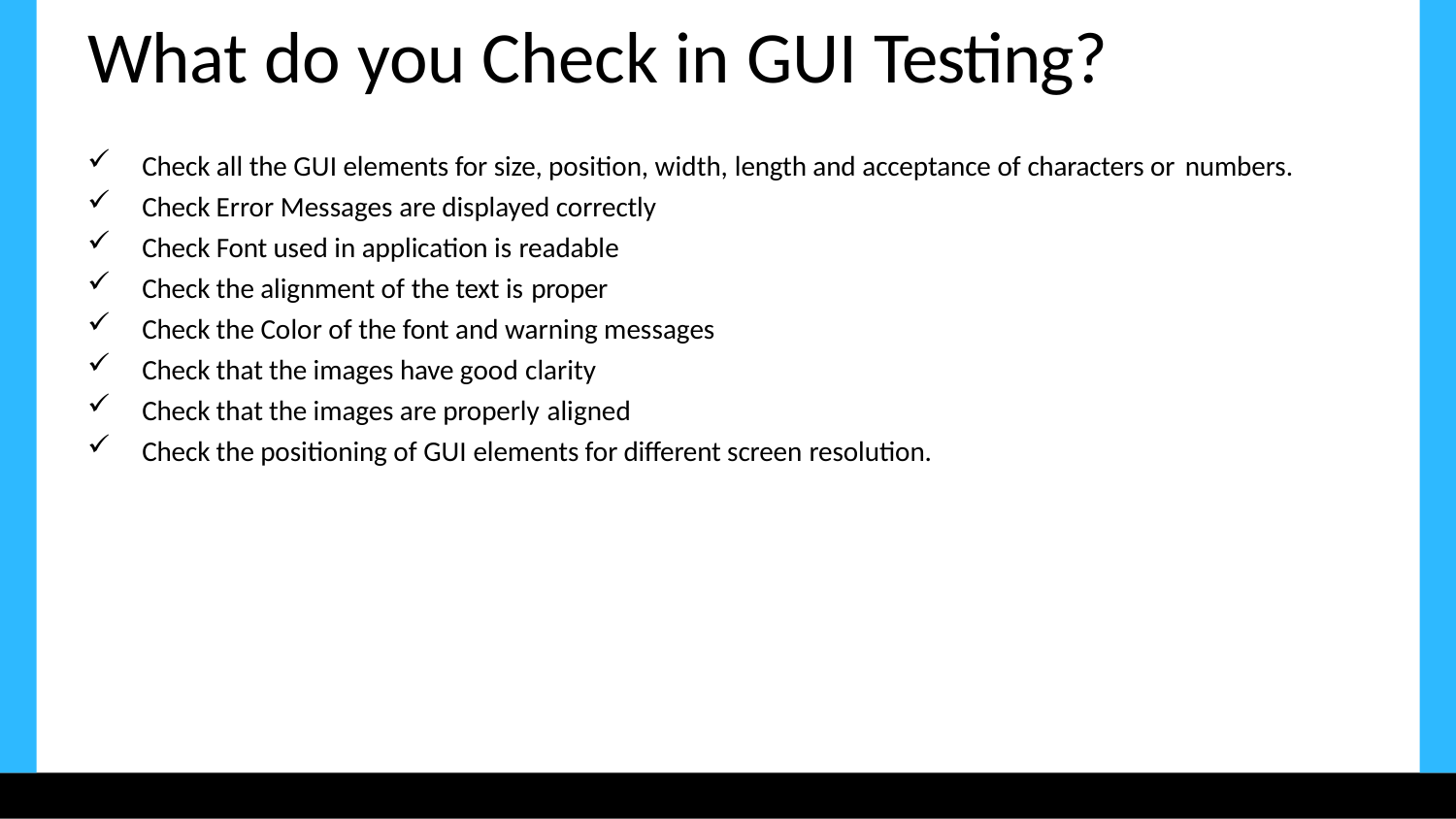

# What do you Check in GUI Testing?
Check all the GUI elements for size, position, width, length and acceptance of characters or numbers.
Check Error Messages are displayed correctly
Check Font used in application is readable
Check the alignment of the text is proper
Check the Color of the font and warning messages
Check that the images have good clarity
Check that the images are properly aligned
Check the positioning of GUI elements for different screen resolution.